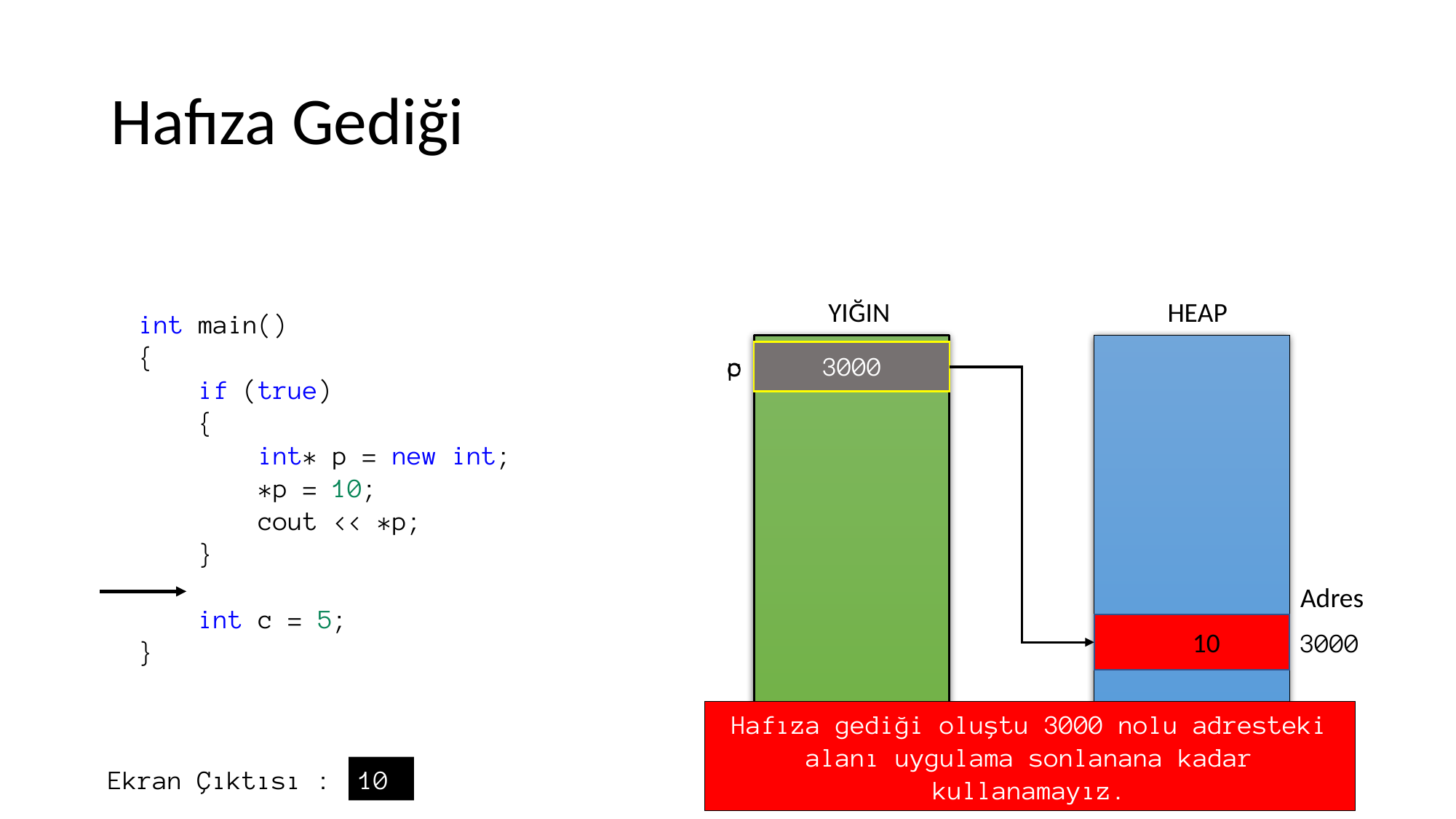

# Hafıza Gediği
YIĞIN
HEAP
int main()
{
    if (true)
    {
        int* p = new int;
        *p = 10;
        cout << *p;
    }

    int c = 5;
}

p
3000
c
Adres

10
3000
Hafıza gediği oluştu 3000 nolu adresteki alanı uygulama sonlanana kadar kullanamayız.
Ekran Çıktısı :
10